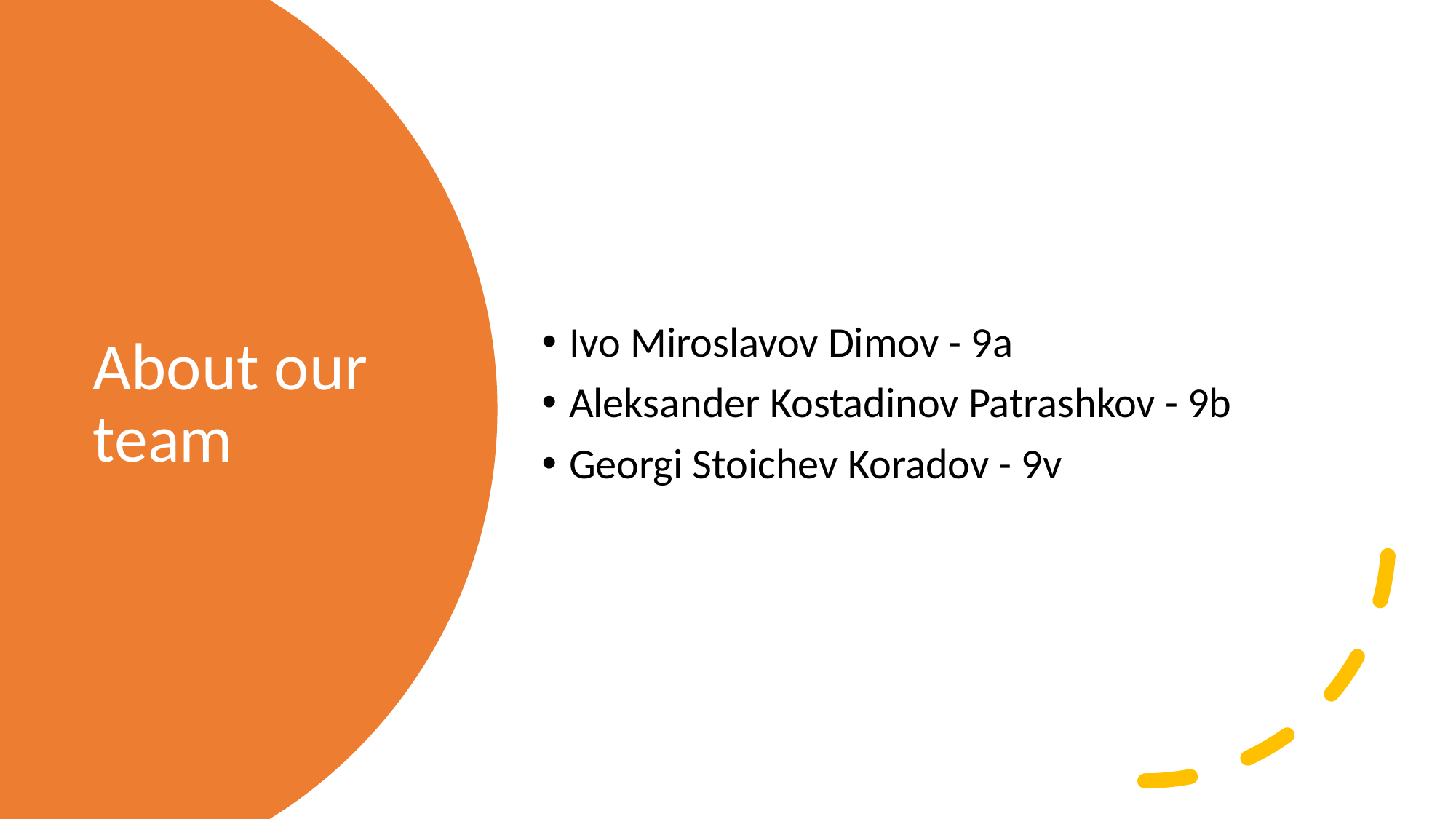

Ivo Miroslavov Dimov - 9a
Aleksander Kostadinov Patrashkov - 9b
Georgi Stoichev Koradov - 9v
# About our team